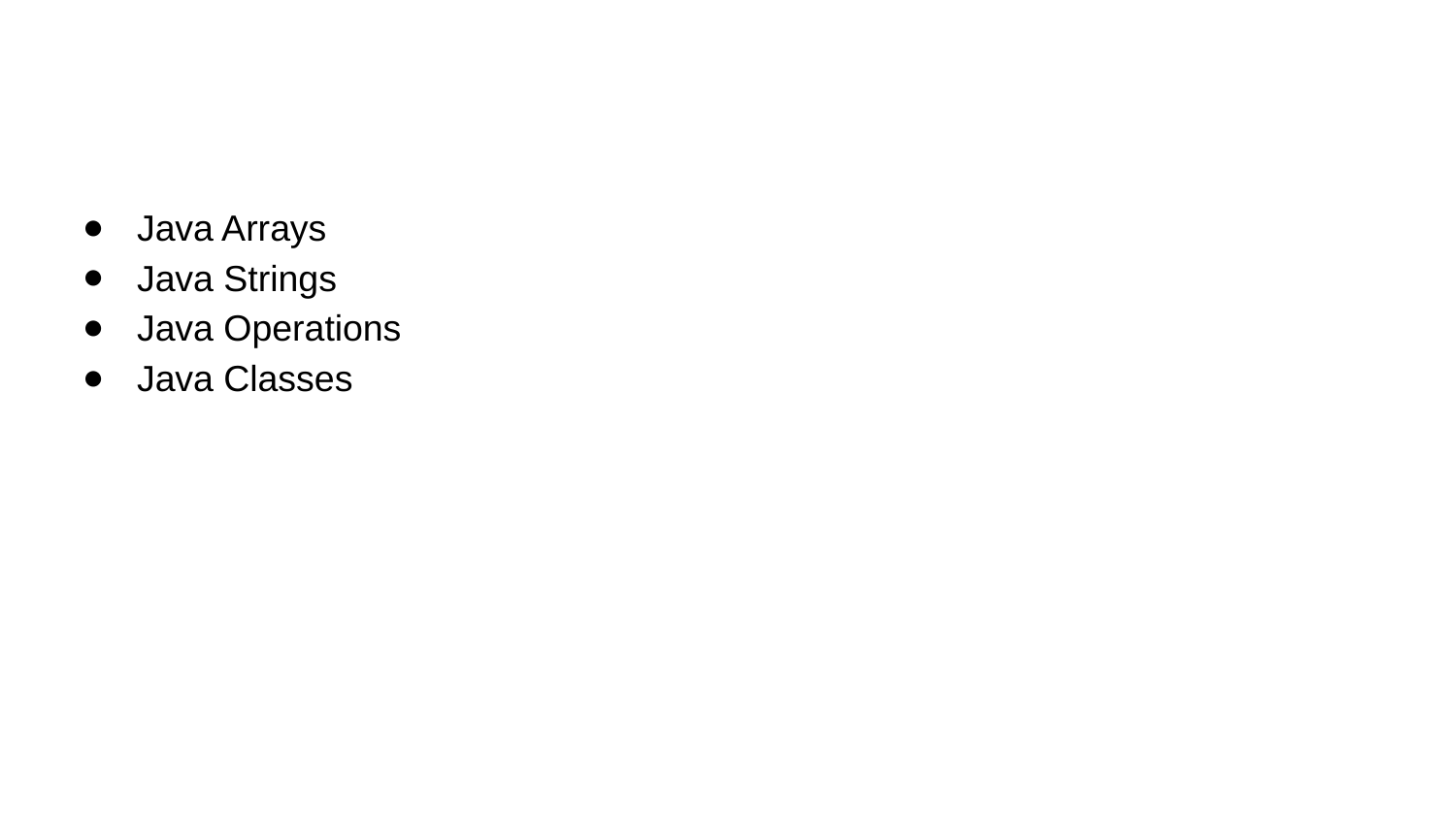

Java Arrays
Java Strings
Java Operations
Java Classes